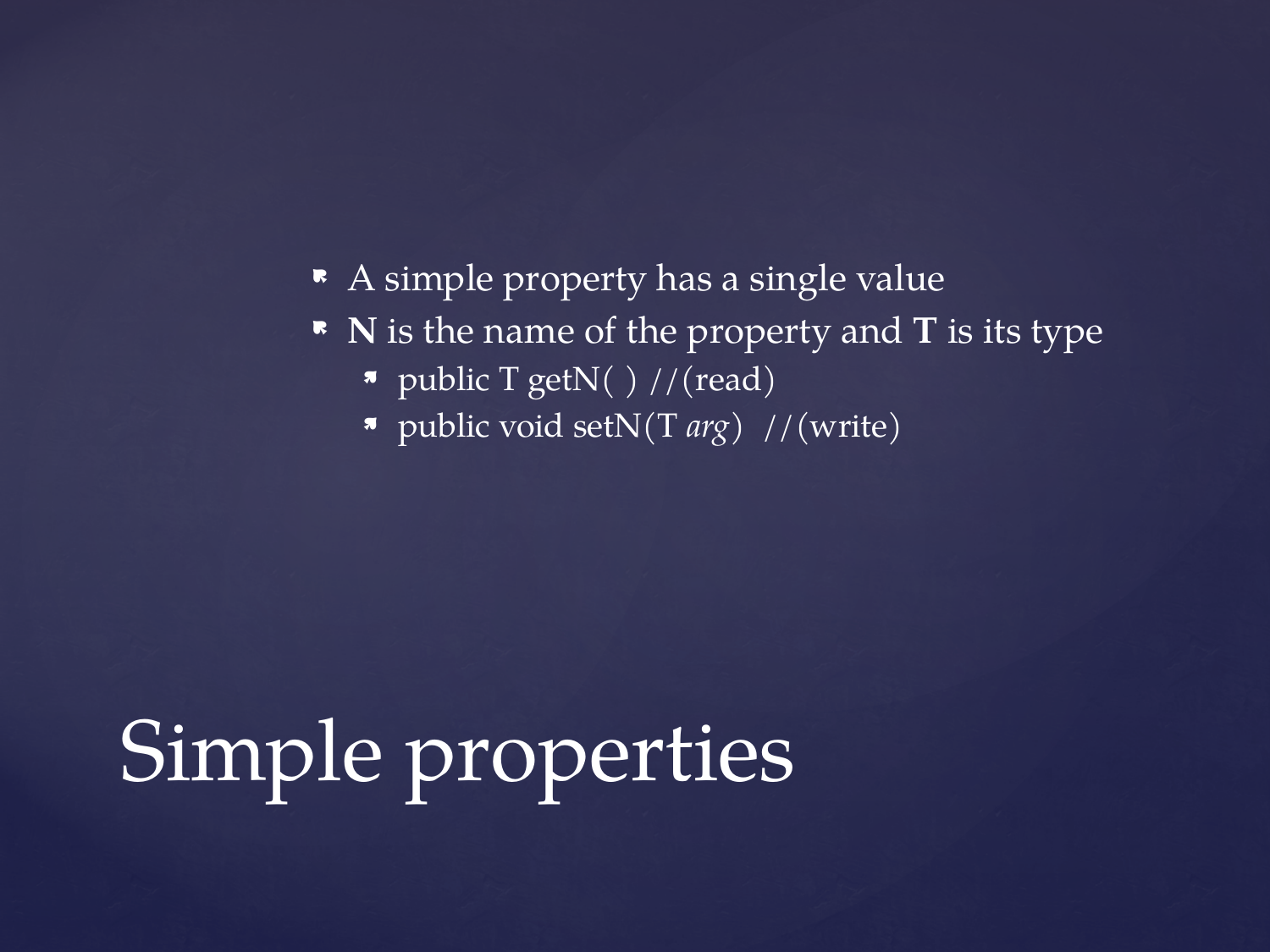

A simple property has a single value
N is the name of the property and T is its type
public T getN( ) //(read)
public void setN(T arg)  //(write)
# Simple properties